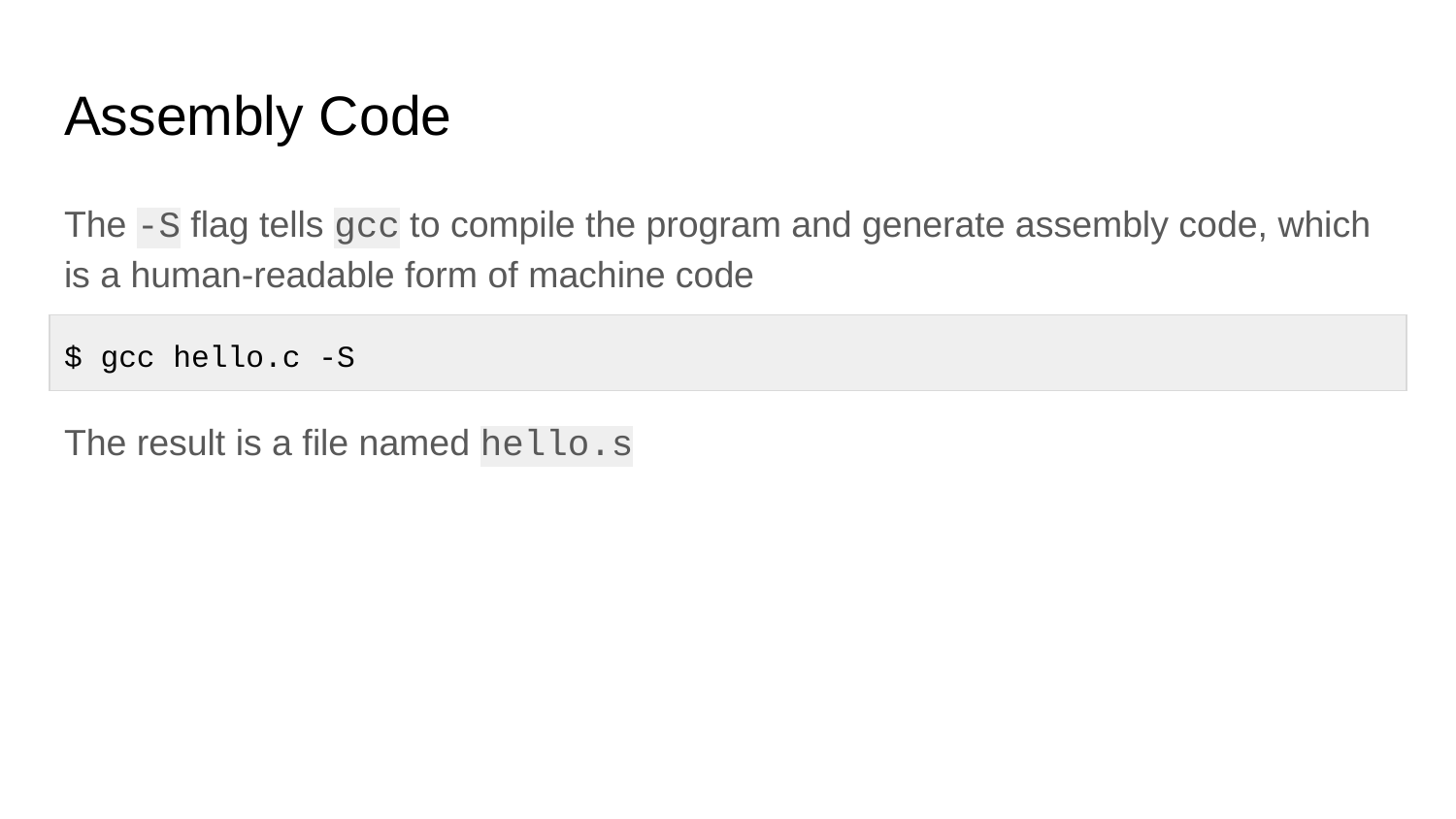

# Assembly Code
The -S flag tells gcc to compile the program and generate assembly code, which is a human-readable form of machine code
| $ gcc hello.c -S |
| --- |
The result is a file named hello.s